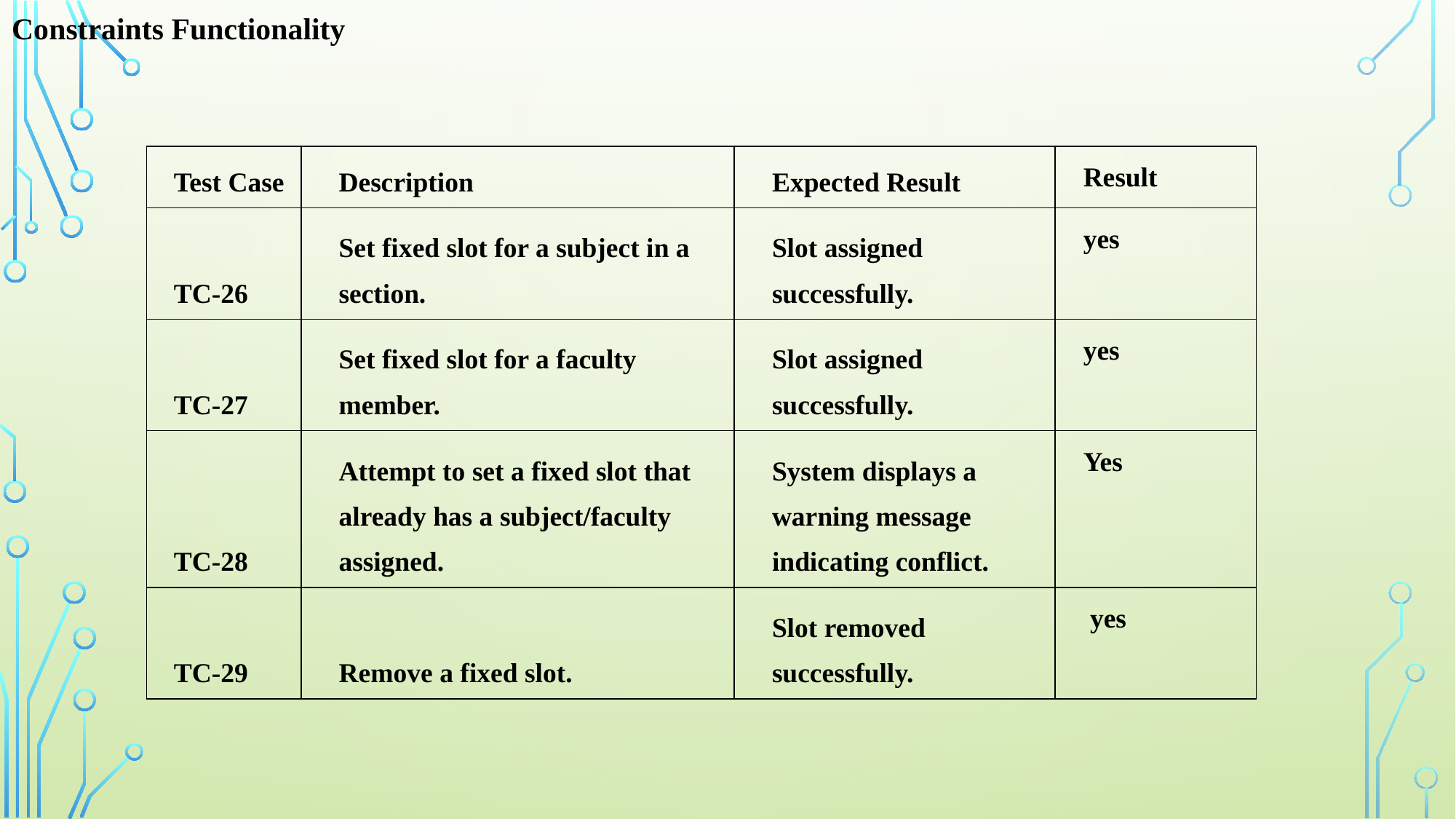

Constraints Functionality
| Test Case | Description | Expected Result | Result |
| --- | --- | --- | --- |
| TC-26 | Set fixed slot for a subject in a section. | Slot assigned successfully. | yes |
| TC-27 | Set fixed slot for a faculty member. | Slot assigned successfully. | yes |
| TC-28 | Attempt to set a fixed slot that already has a subject/faculty assigned. | System displays a warning message indicating conflict. | Yes |
| TC-29 | Remove a fixed slot. | Slot removed successfully. | yes |